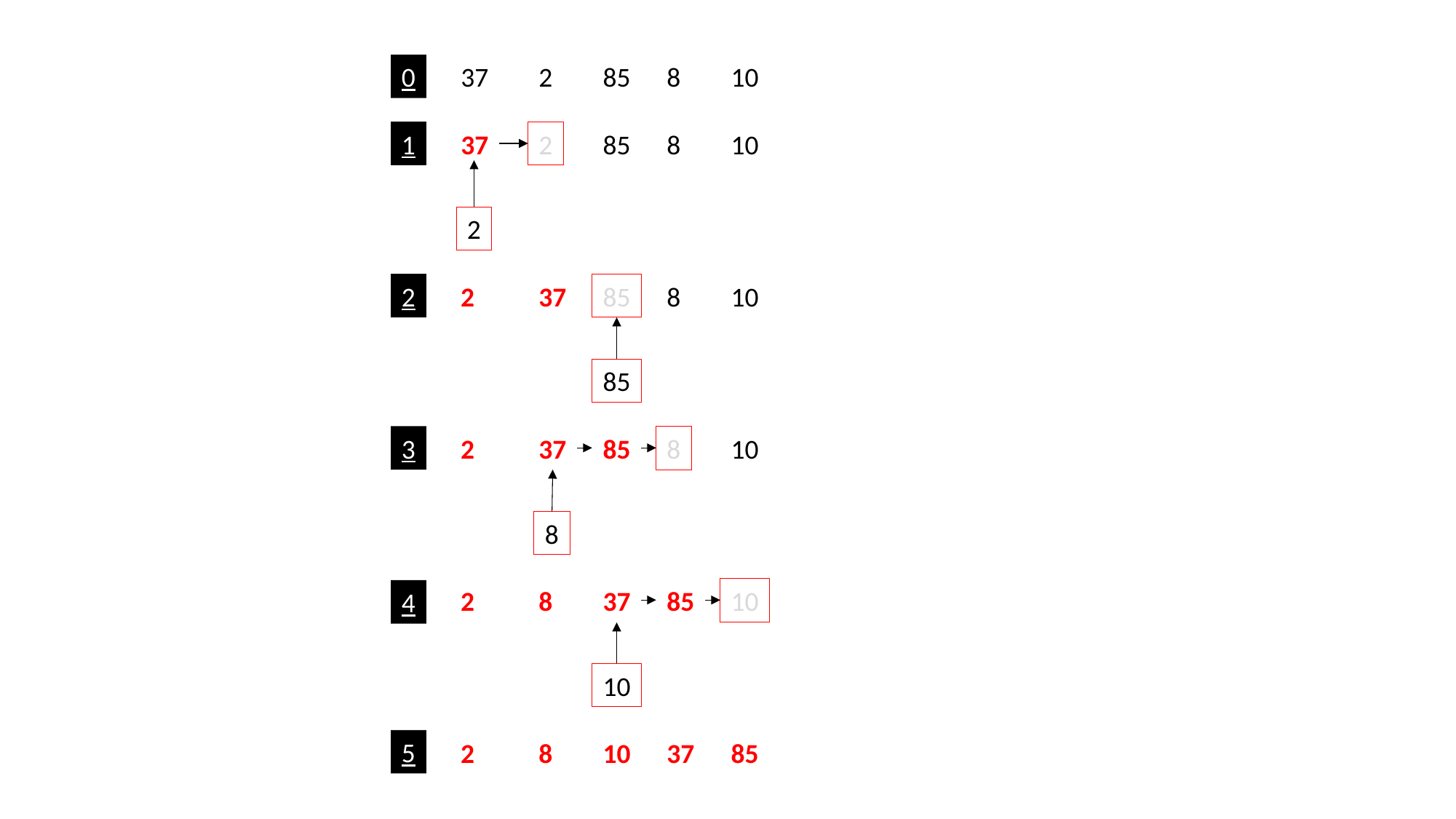

0
1
2
3
4
5
37
2
85
8
10
37
2
85
8
10
2
2
37
85
8
10
85
2
37
85
8
10
8
2
8
37
85
10
10
2
8
10
37
85